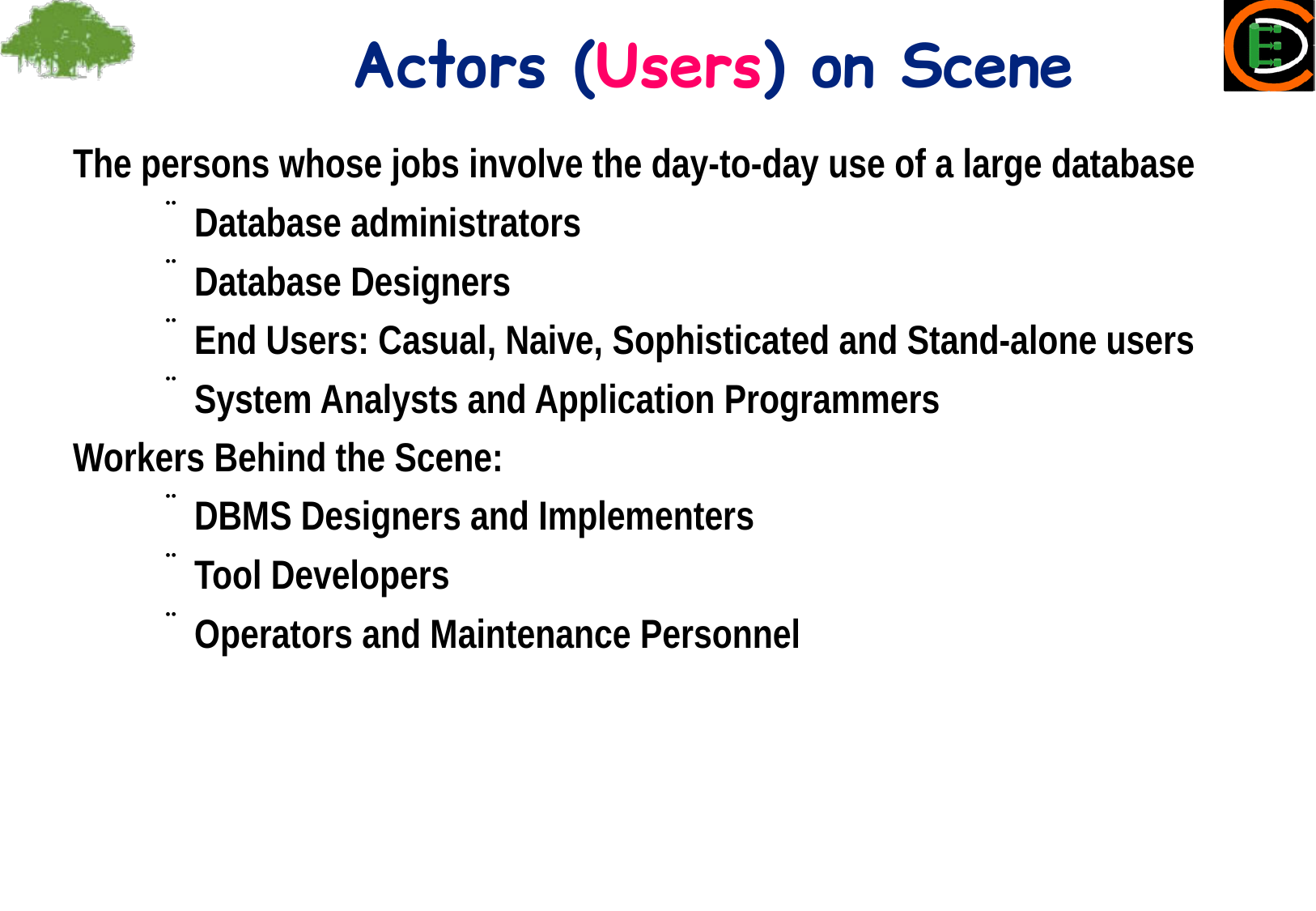

Actors (Users) on Scene
The persons whose jobs involve the day-to-day use of a large database
Database administrators
Database Designers
End Users: Casual, Naive, Sophisticated and Stand-alone users
System Analysts and Application Programmers
Workers Behind the Scene:
DBMS Designers and Implementers
Tool Developers
Operators and Maintenance Personnel